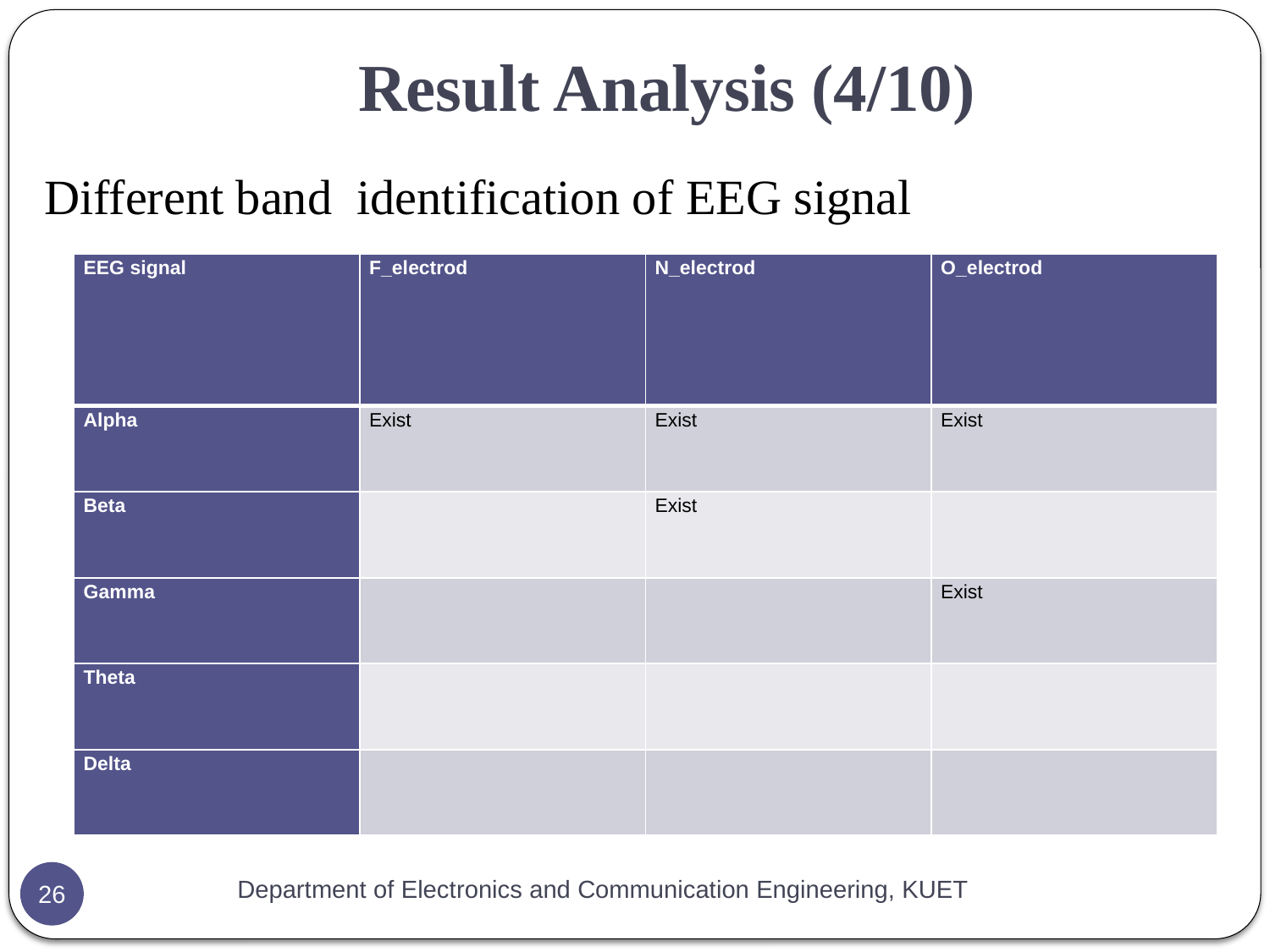

# Result Analysis (4/10)
Different band  identification of EEG signal

| EEG signal | F\_electrod | N\_electrod | O\_electrod |
| --- | --- | --- | --- |
| Alpha | Exist | Exist | Exist |
| Beta |  | Exist |  |
| Gamma |  |  | Exist |
| Theta |  |  |  |
| Delta |  |  |  |
Department of Electronics and Communication Engineering, KUET
26